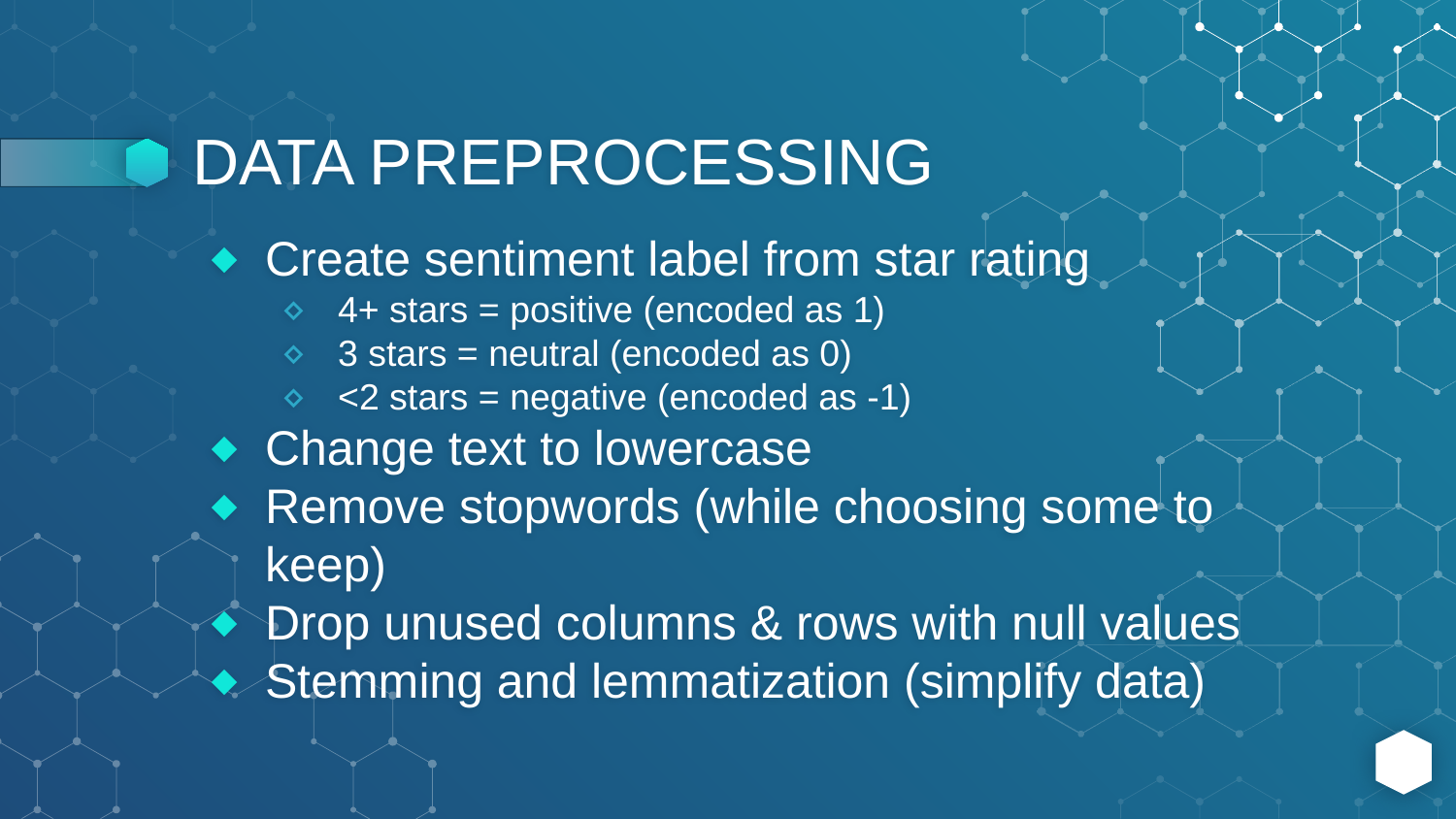

# DATA PREPROCESSING
Create sentiment label from star rating
4+ stars = positive (encoded as 1)
3 stars = neutral (encoded as 0)
<2 stars = negative (encoded as -1)
Change text to lowercase
Remove stopwords (while choosing some to keep)
Drop unused columns & rows with null values
Stemming and lemmatization (simplify data)